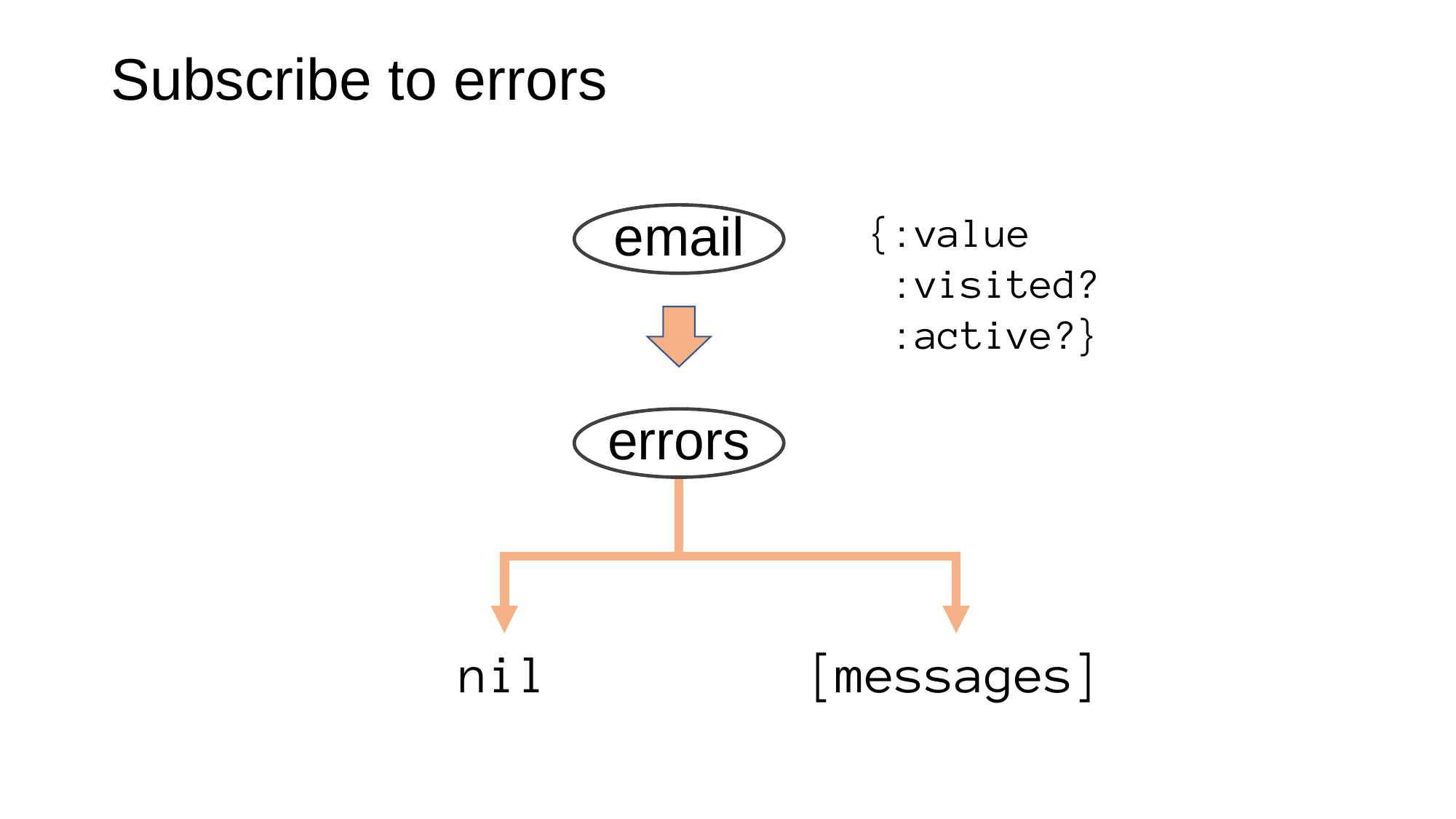

# Subscribe to errors
email

{:value
 :visited?
 :active?}

errors

nil
[messages]